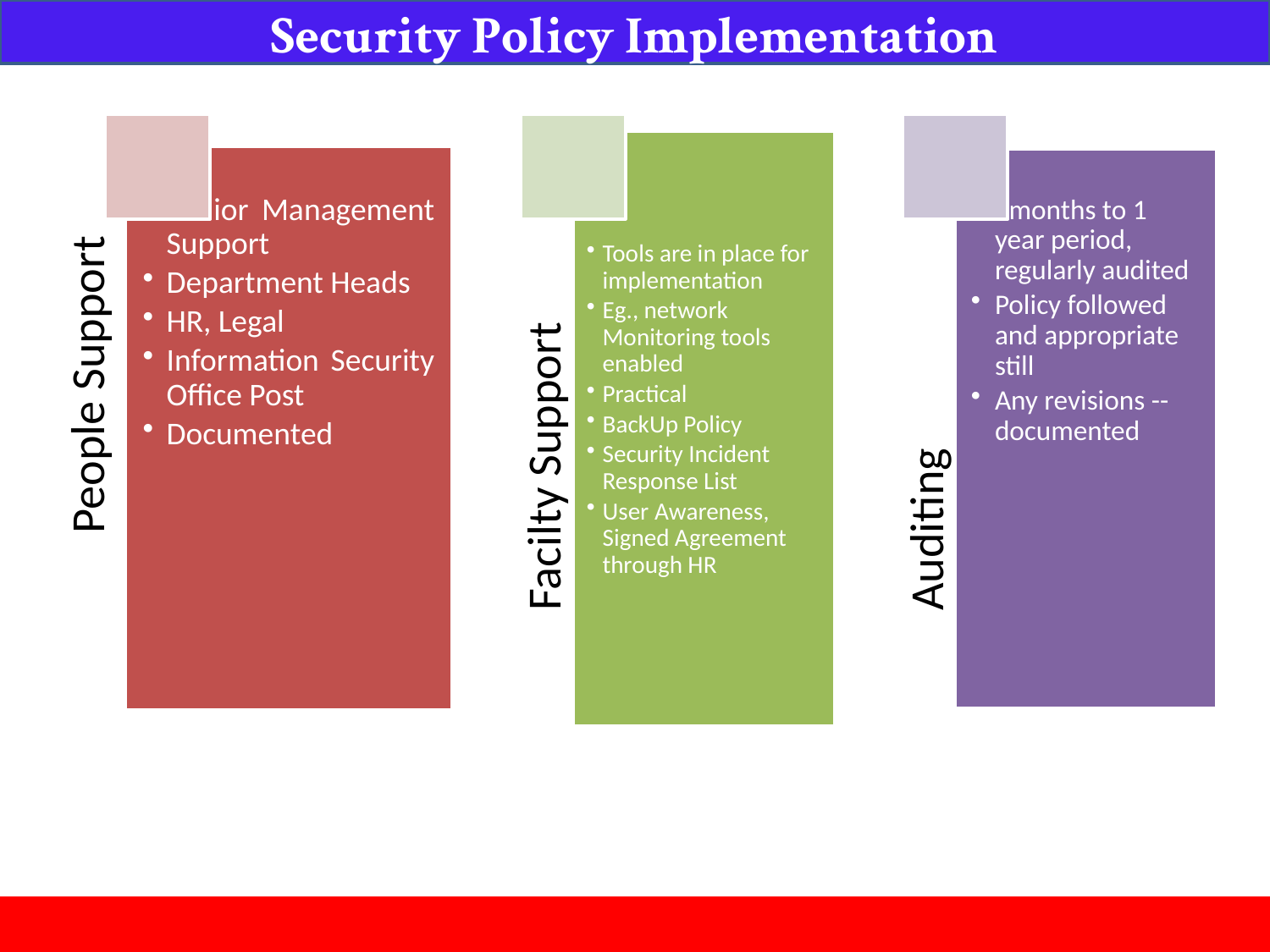

Security Policy Implementation
People Support
Senior Management Support
Department Heads
HR, Legal
Information Security Office Post
Documented
Facilty Support

Tools are in place for implementation
Eg., network Monitoring tools enabled
Practical
BackUp Policy
Security Incident Response List
User Awareness, Signed Agreement through HR
Auditing
3months to 1 year period, regularly audited
Policy followed and appropriate still
Any revisions -- documented